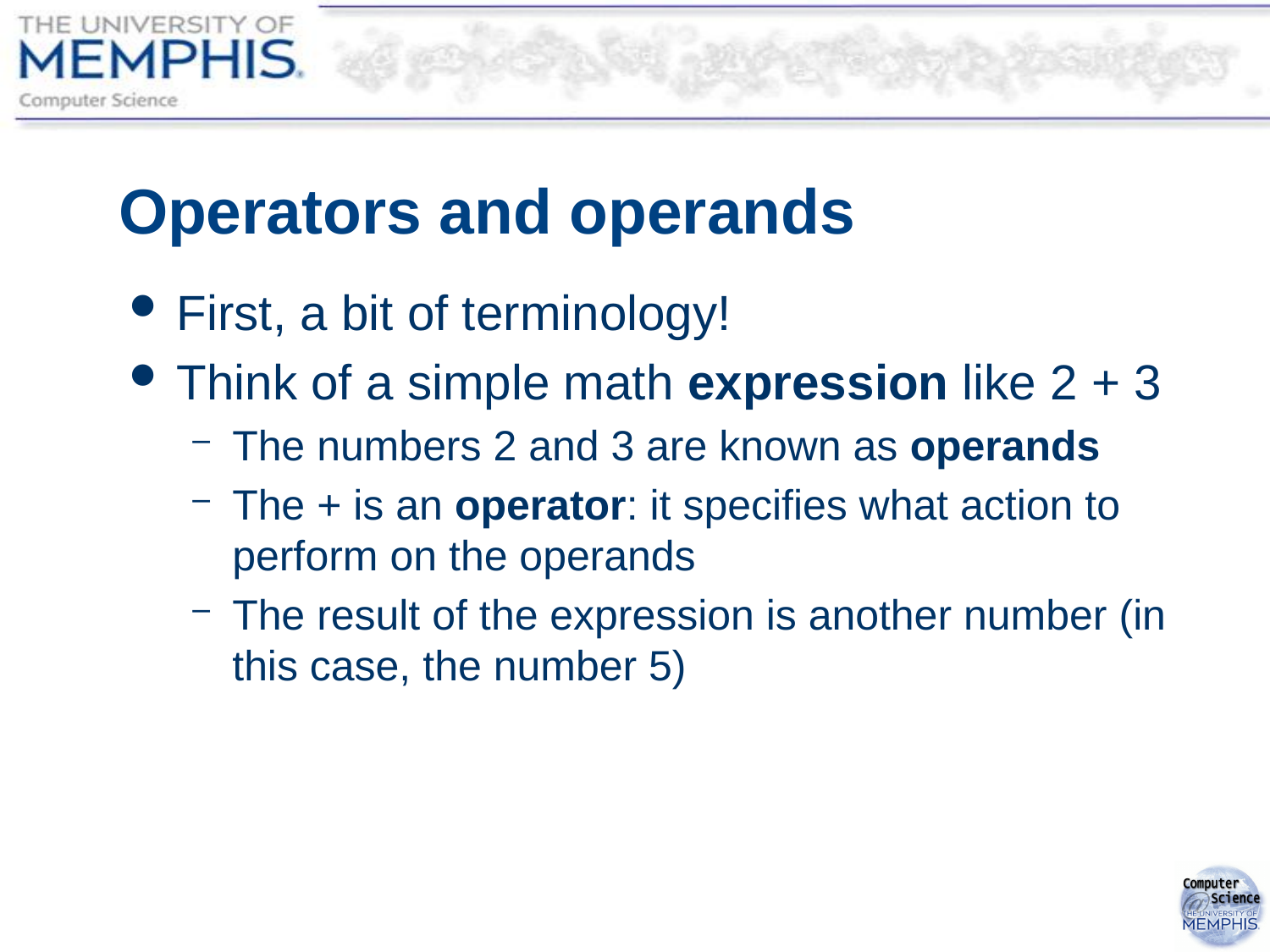

# Operators and operands
First, a bit of terminology!
Think of a simple math expression like 2 + 3
The numbers 2 and 3 are known as operands
The + is an operator: it specifies what action to perform on the operands
The result of the expression is another number (in this case, the number 5)